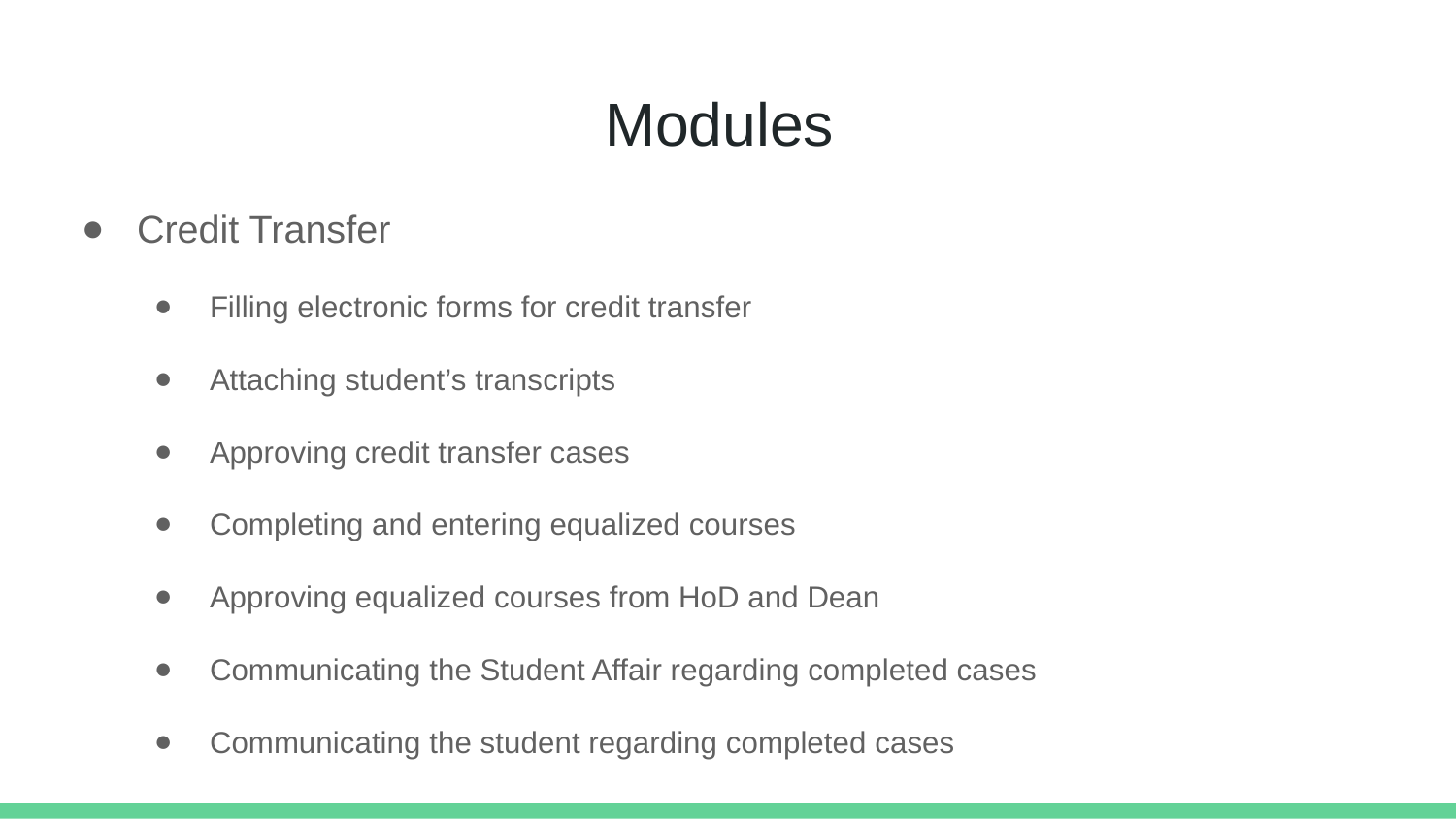

# Modules
Credit Transfer
Filling electronic forms for credit transfer
Attaching student’s transcripts
Approving credit transfer cases
Completing and entering equalized courses
Approving equalized courses from HoD and Dean
Communicating the Student Affair regarding completed cases
Communicating the student regarding completed cases